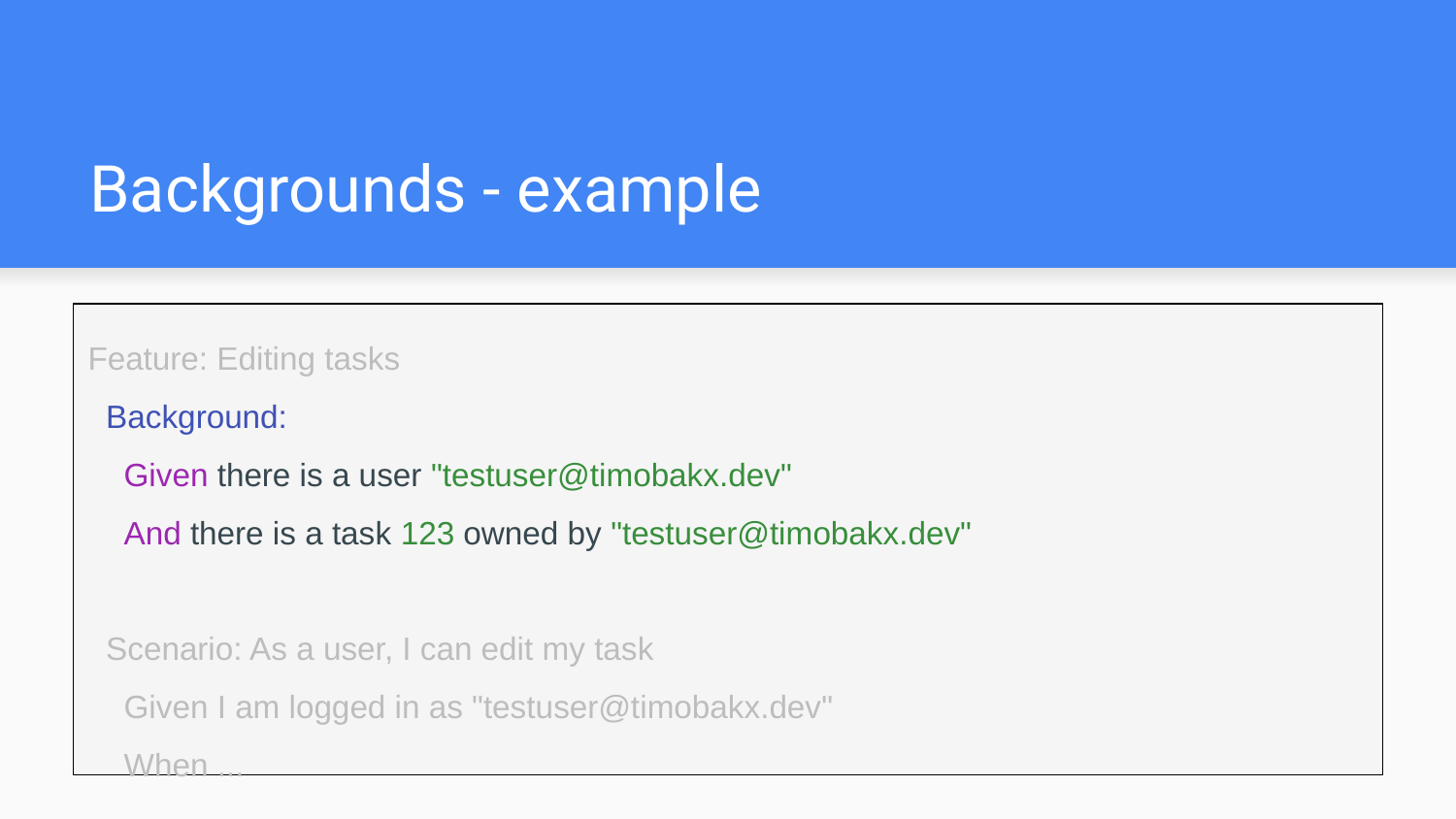

# Backgrounds - example
Feature: Editing tasks
  Background:
    Given there is a user "testuser@timobakx.dev"
    And there is a task 123 owned by "testuser@timobakx.dev"

  Scenario: As a user, I can edit my task
    Given I am logged in as "testuser@timobakx.dev"
    When ...